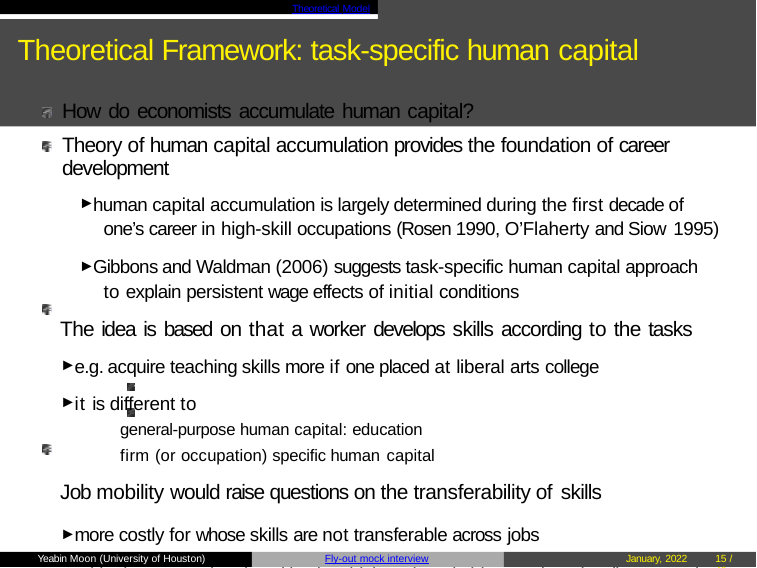

Theoretical Model

# Theoretical Framework: task-specific human capital
How do economists accumulate human capital?
Theory of human capital accumulation provides the foundation of career  development
► human capital accumulation is largely determined during the first decade of  one’s career in high-skill occupations (Rosen 1990, O’Flaherty and Siow 1995)
► Gibbons and Waldman (2006) suggests task-specific human capital approach  to explain persistent wage effects of initial conditions
The idea is based on that a worker develops skills according to the tasks
► e.g. acquire teaching skills more if one placed at liberal arts college
► it is different to
general-purpose human capital: education
firm (or occupation) specific human capital
Job mobility would raise questions on the transferability of skills
► more costly for whose skills are not transferable across jobs
► critical at research universities in which early switching tends to be discouraged

Yeabin Moon (University of Houston)
Fly-out mock interview
January, 2022
15 / 40